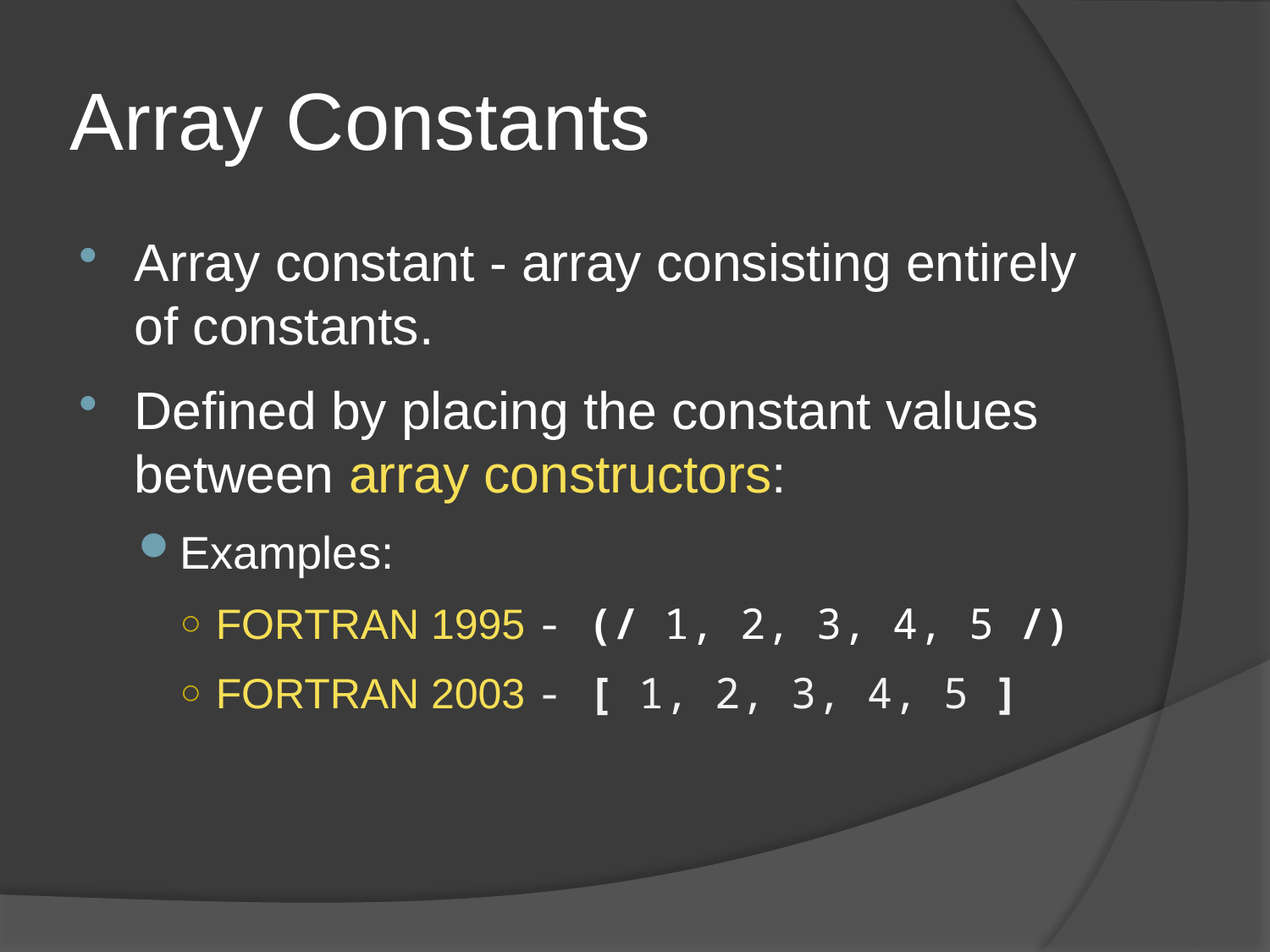

# Array Constants
Array constant - array consisting entirely of constants.
Defined by placing the constant values between array constructors:
Examples:
FORTRAN 1995 - (/ 1, 2, 3, 4, 5 /)
FORTRAN 2003 - [ 1, 2, 3, 4, 5 ]